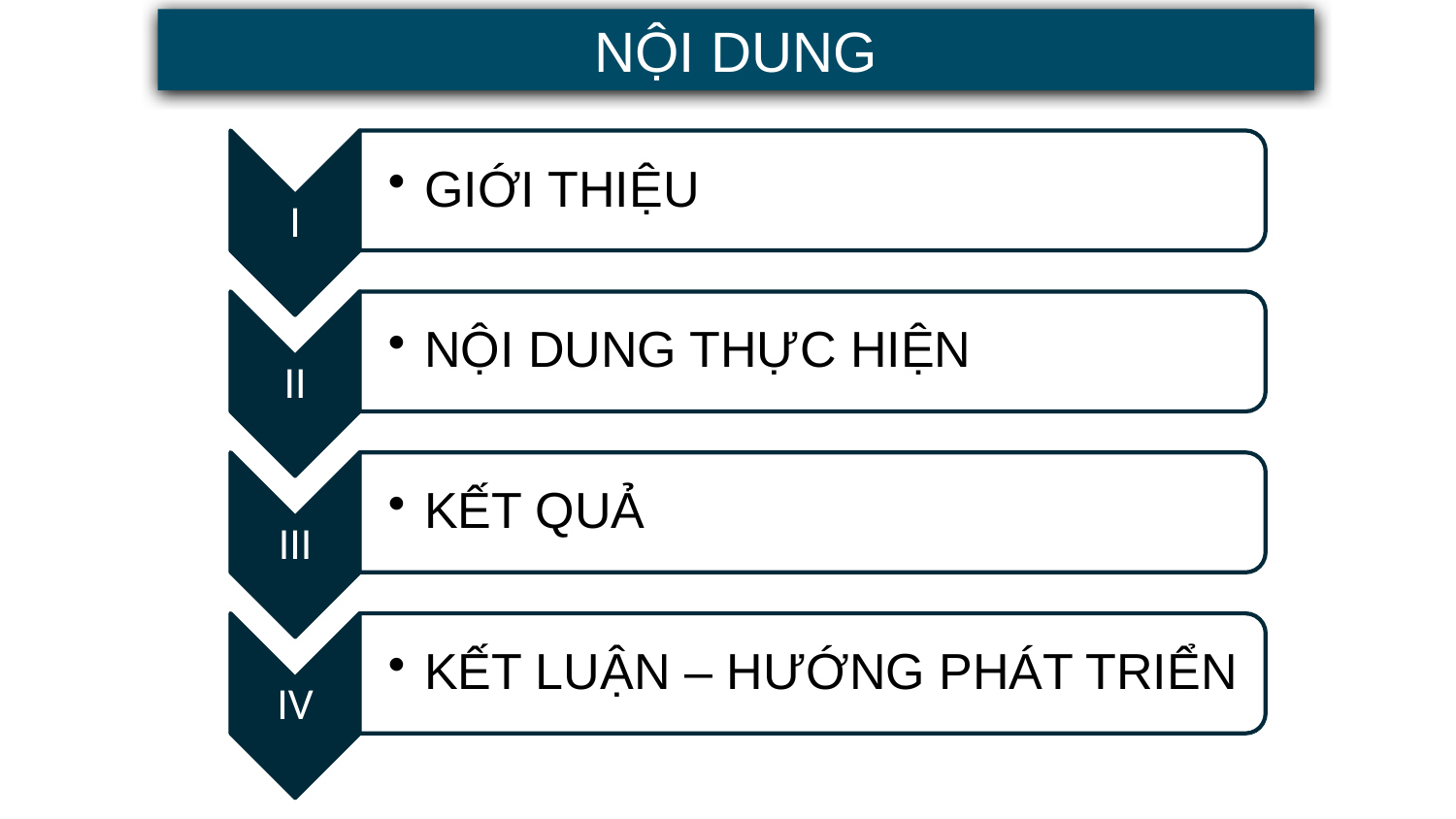

NỘI DUNG
I
GIỚI THIỆU
II
NỘI DUNG THỰC HIỆN
III
KẾT QUẢ
IV
KẾT LUẬN – HƯỚNG PHÁT TRIỂN